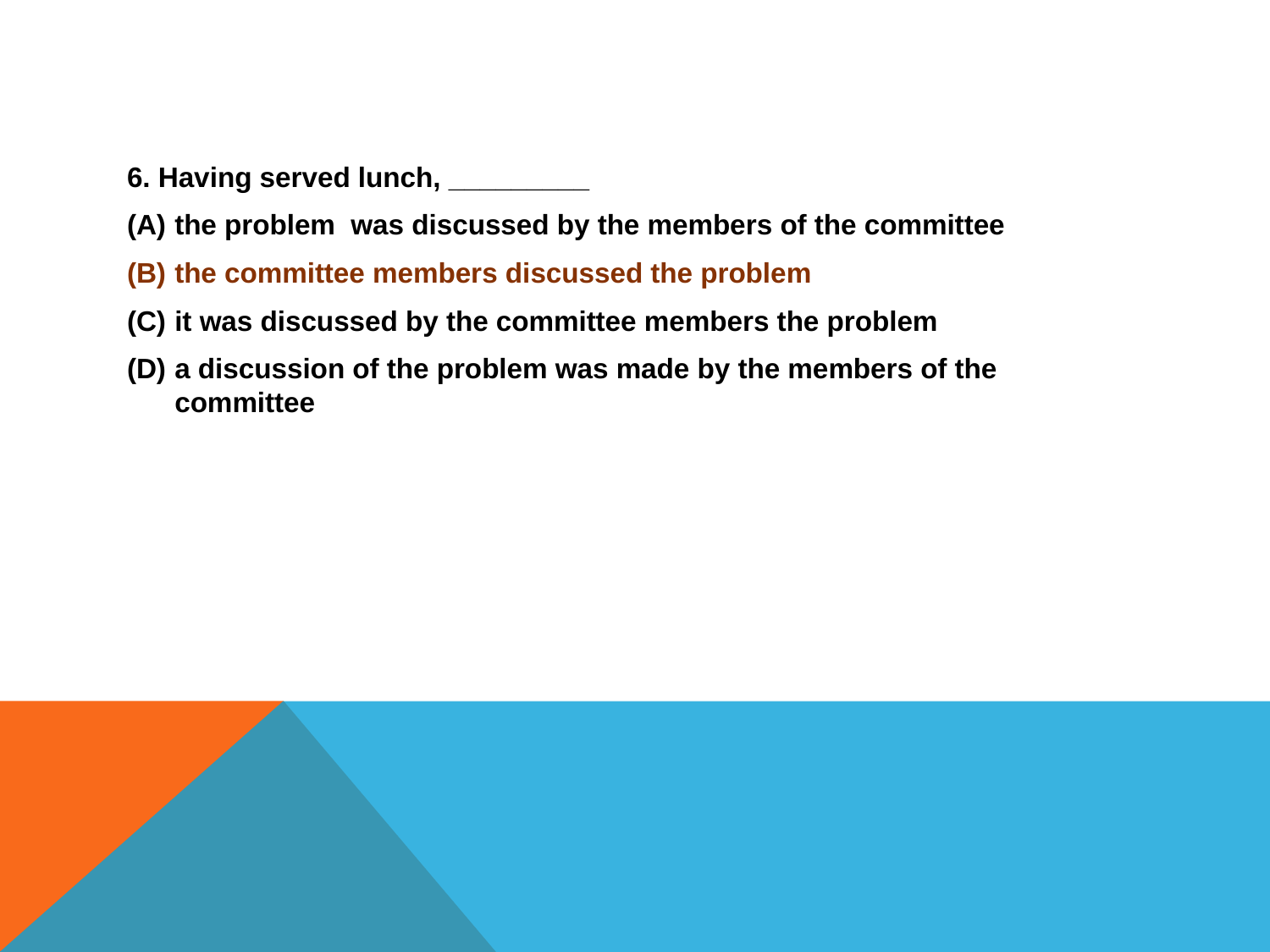

#
6. Having served lunch, _________
the problem  was discussed by the members of the committee
the committee members discussed the problem
it was discussed by the committee members the problem
a discussion of the problem was made by the members of the committee